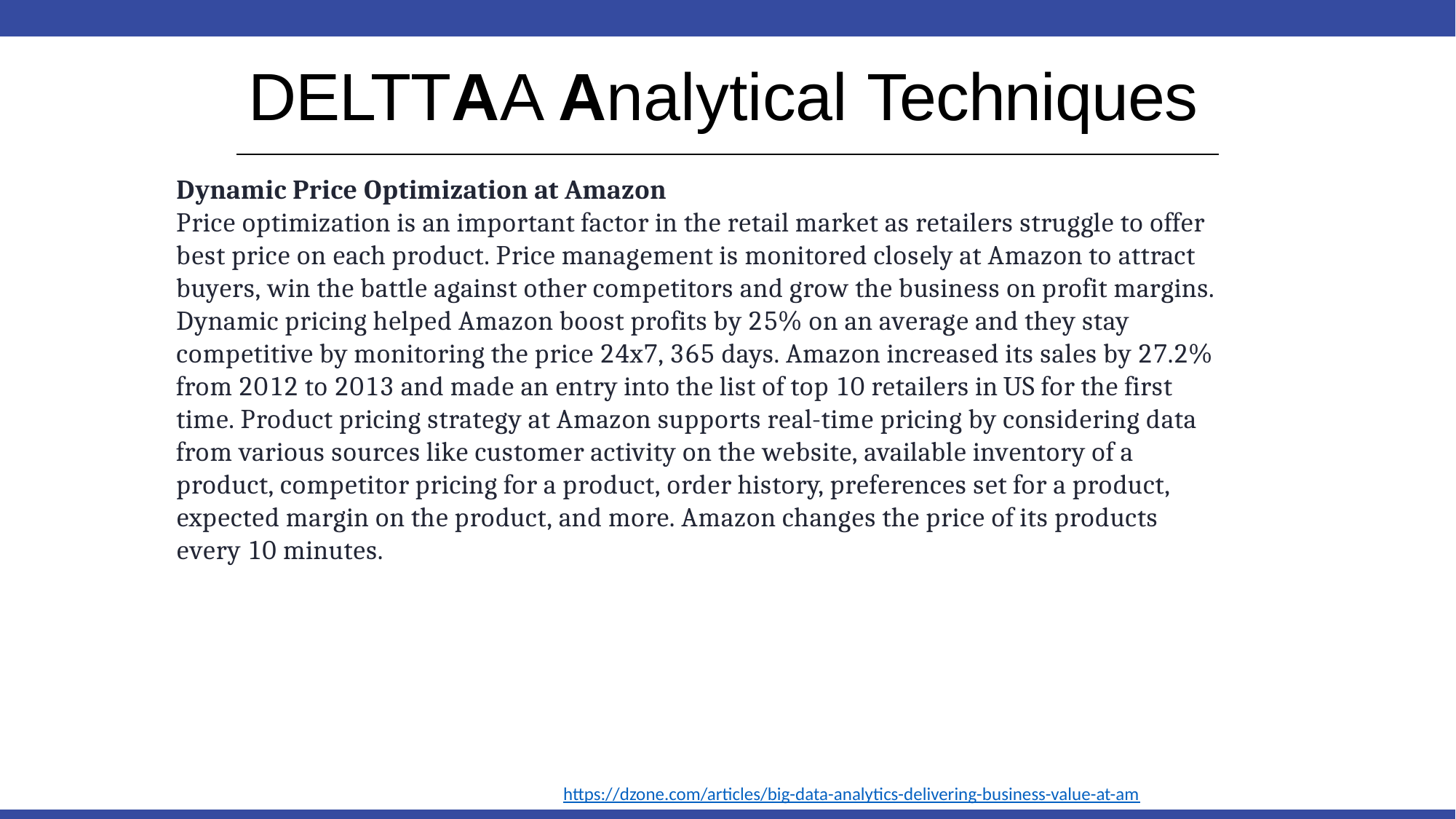

# DELTTAA Analytical Techniques

Dynamic Price Optimization at Amazon
Price optimization is an important factor in the retail market as retailers struggle to offer best price on each product. Price management is monitored closely at Amazon to attract buyers, win the battle against other competitors and grow the business on profit margins.
Dynamic pricing helped Amazon boost profits by 25% on an average and they stay competitive by monitoring the price 24x7, 365 days. Amazon increased its sales by 27.2% from 2012 to 2013 and made an entry into the list of top 10 retailers in US for the first time. Product pricing strategy at Amazon supports real-time pricing by considering data from various sources like customer activity on the website, available inventory of a product, competitor pricing for a product, order history, preferences set for a product, expected margin on the product, and more. Amazon changes the price of its products every 10 minutes.
https://dzone.com/articles/big-data-analytics-delivering-business-value-at-am